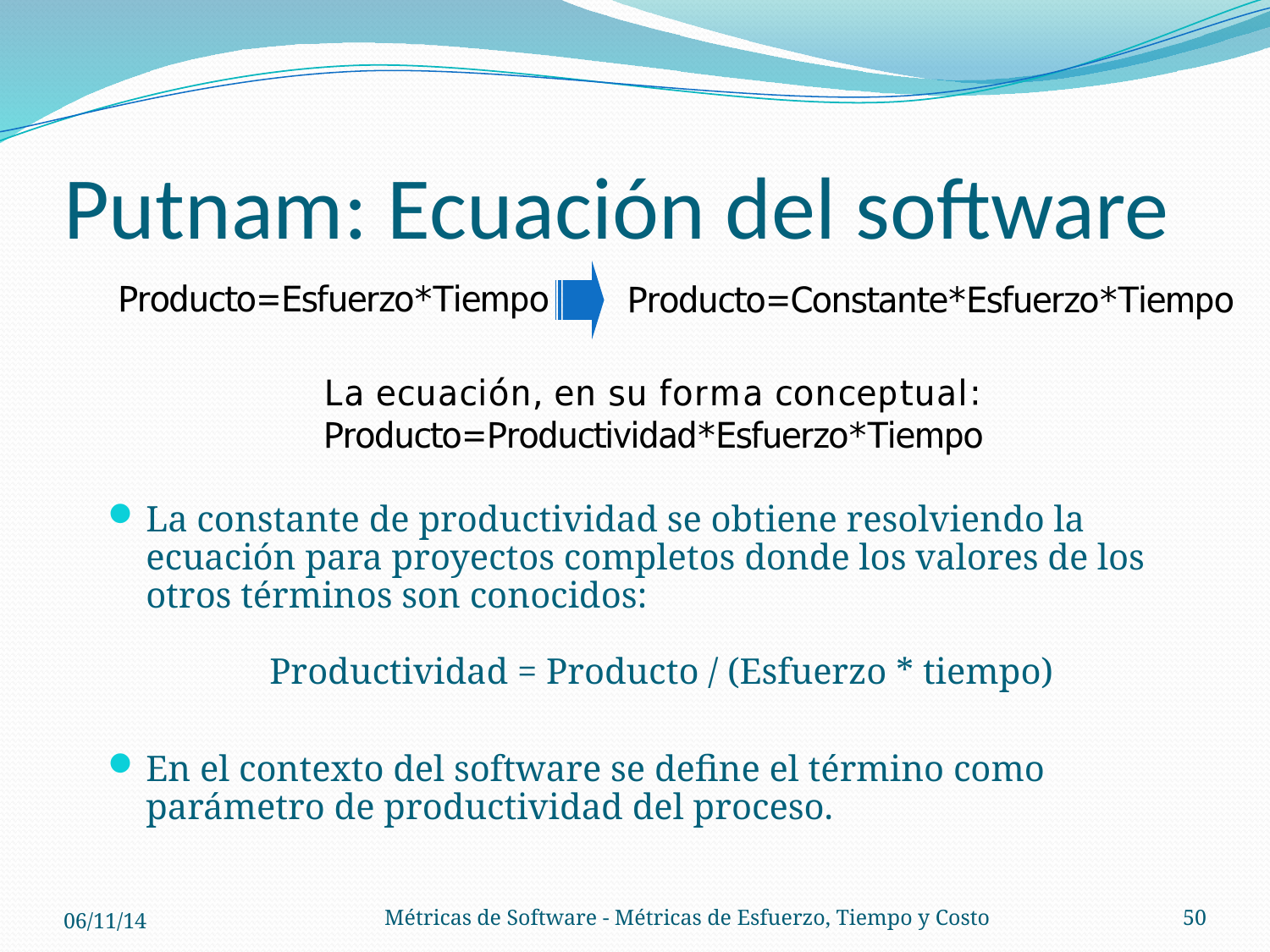

# Putnam: Ecuación del software

Producto=Esfuerzo*Tiempo
Producto=Constante*Esfuerzo*Tiempo
La ecuación, en su forma conceptual:
Producto=Productividad*Esfuerzo*Tiempo
La constante de productividad se obtiene resolviendo la ecuación para proyectos completos donde los valores de los otros términos son conocidos:

Productividad = Producto / (Esfuerzo * tiempo)

En el contexto del software se define el término como parámetro de productividad del proceso.

06/11/14
Métricas de Software - Métricas de Esfuerzo, Tiempo y Costo
50